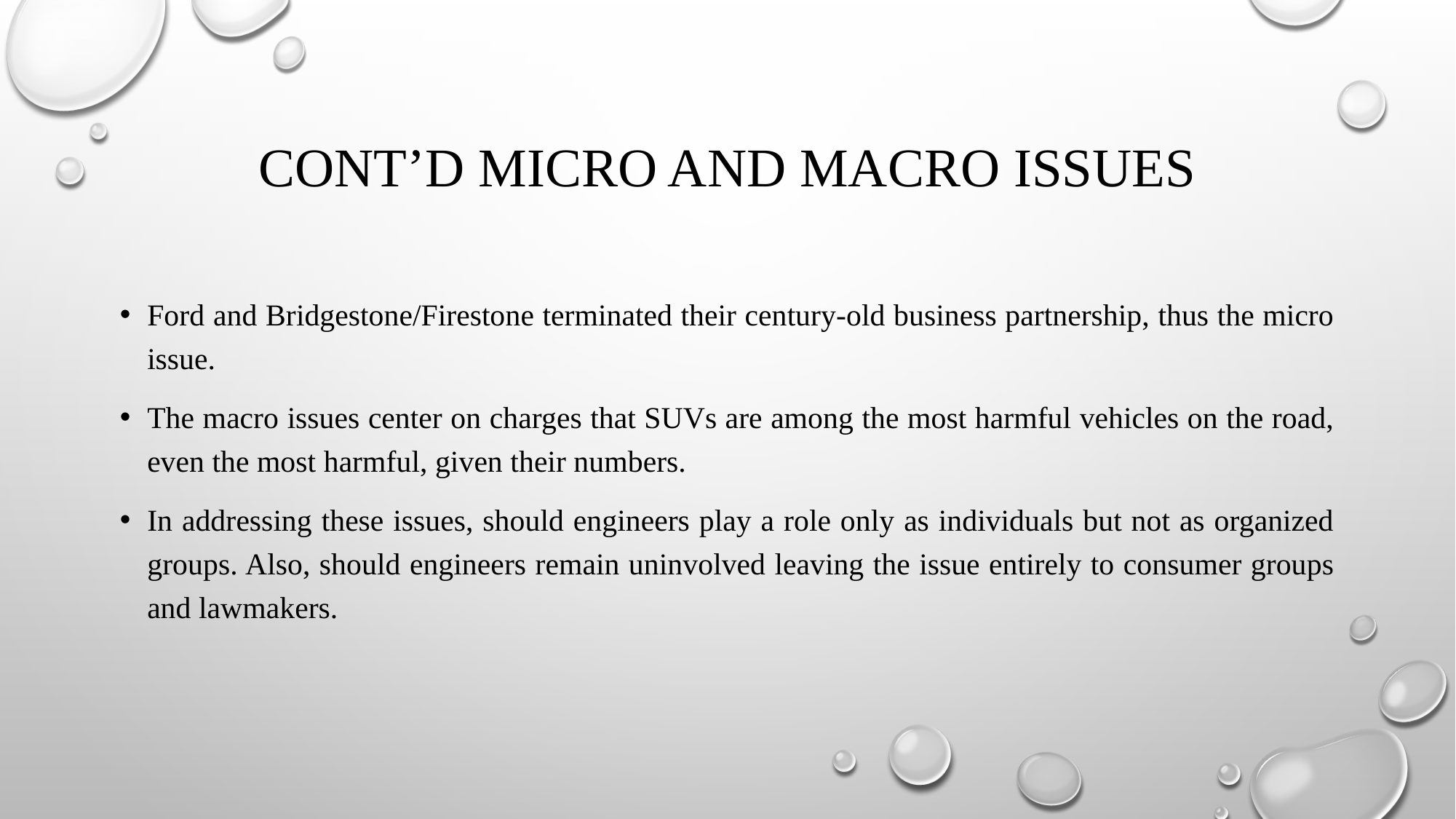

# CONT’D MICRO AND MACRO ISSUES
Ford and Bridgestone/Firestone terminated their century-old business partnership, thus the micro issue.
The macro issues center on charges that SUVs are among the most harmful vehicles on the road, even the most harmful, given their numbers.
In addressing these issues, should engineers play a role only as individuals but not as organized groups. Also, should engineers remain uninvolved leaving the issue entirely to consumer groups and lawmakers.